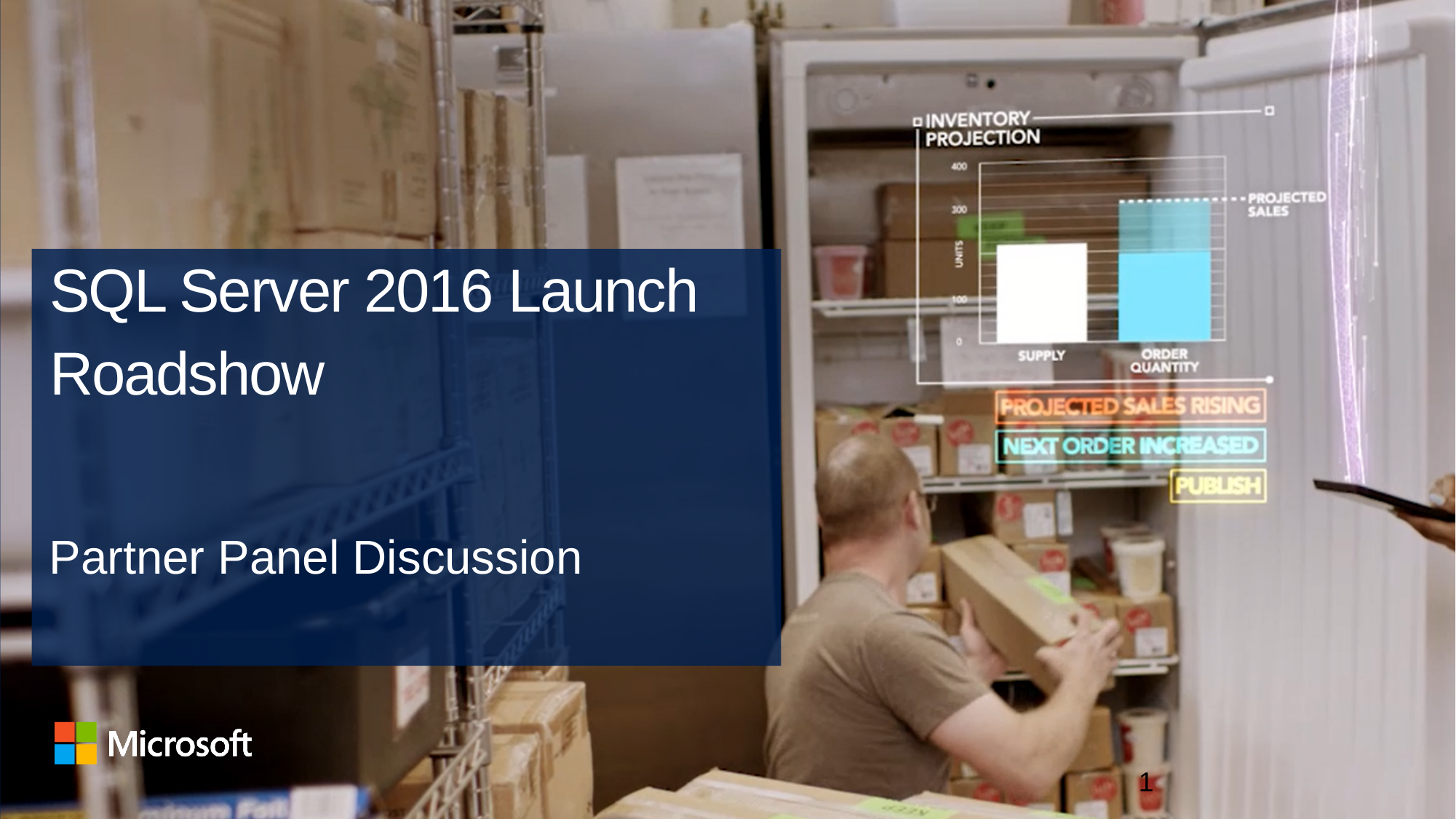

# SQL Server 2016 Launch Roadshow

Partner Panel Discussion
1